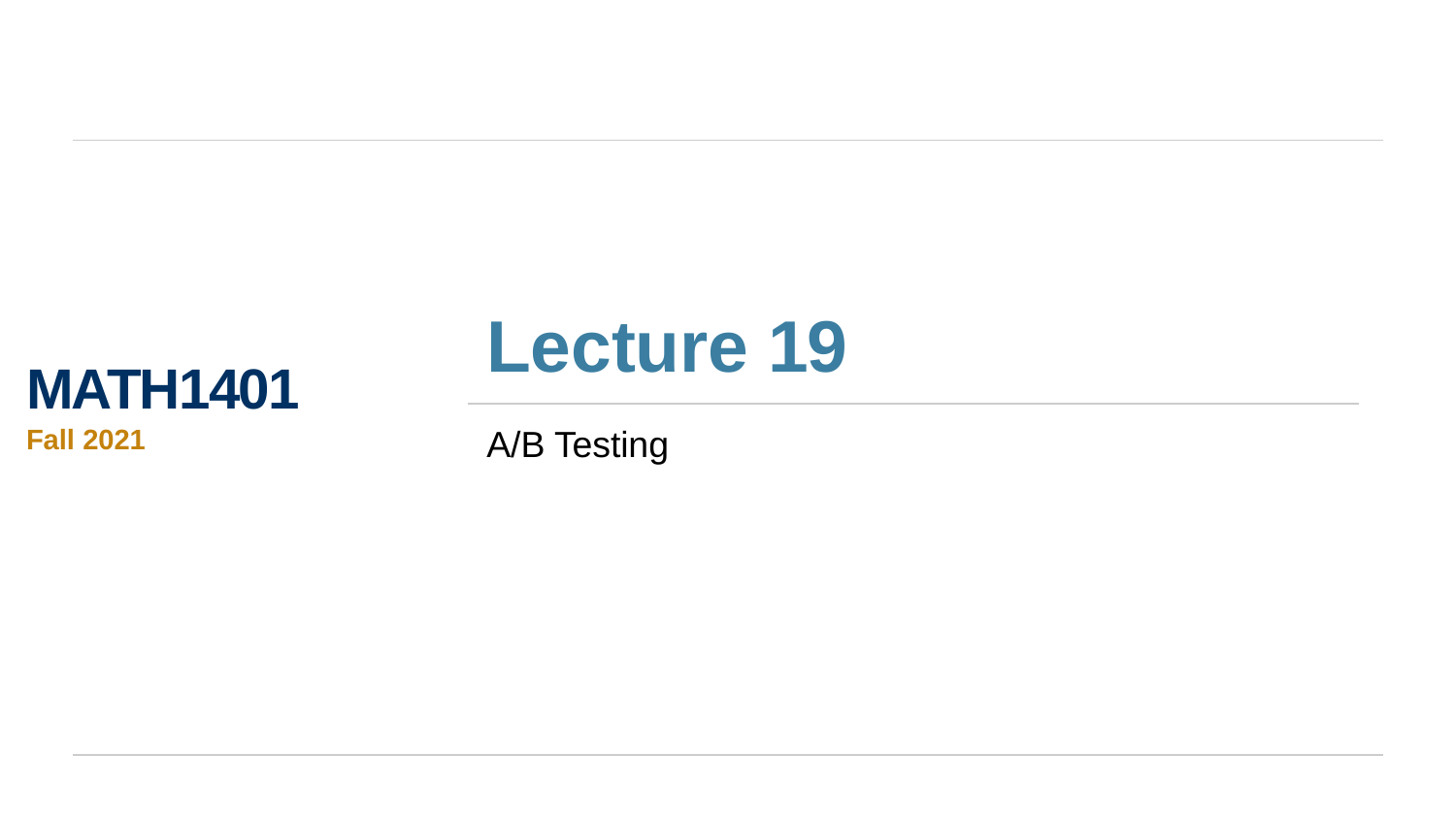

# Lecture 19
MATH1401
Fall 2021

A/B Testing